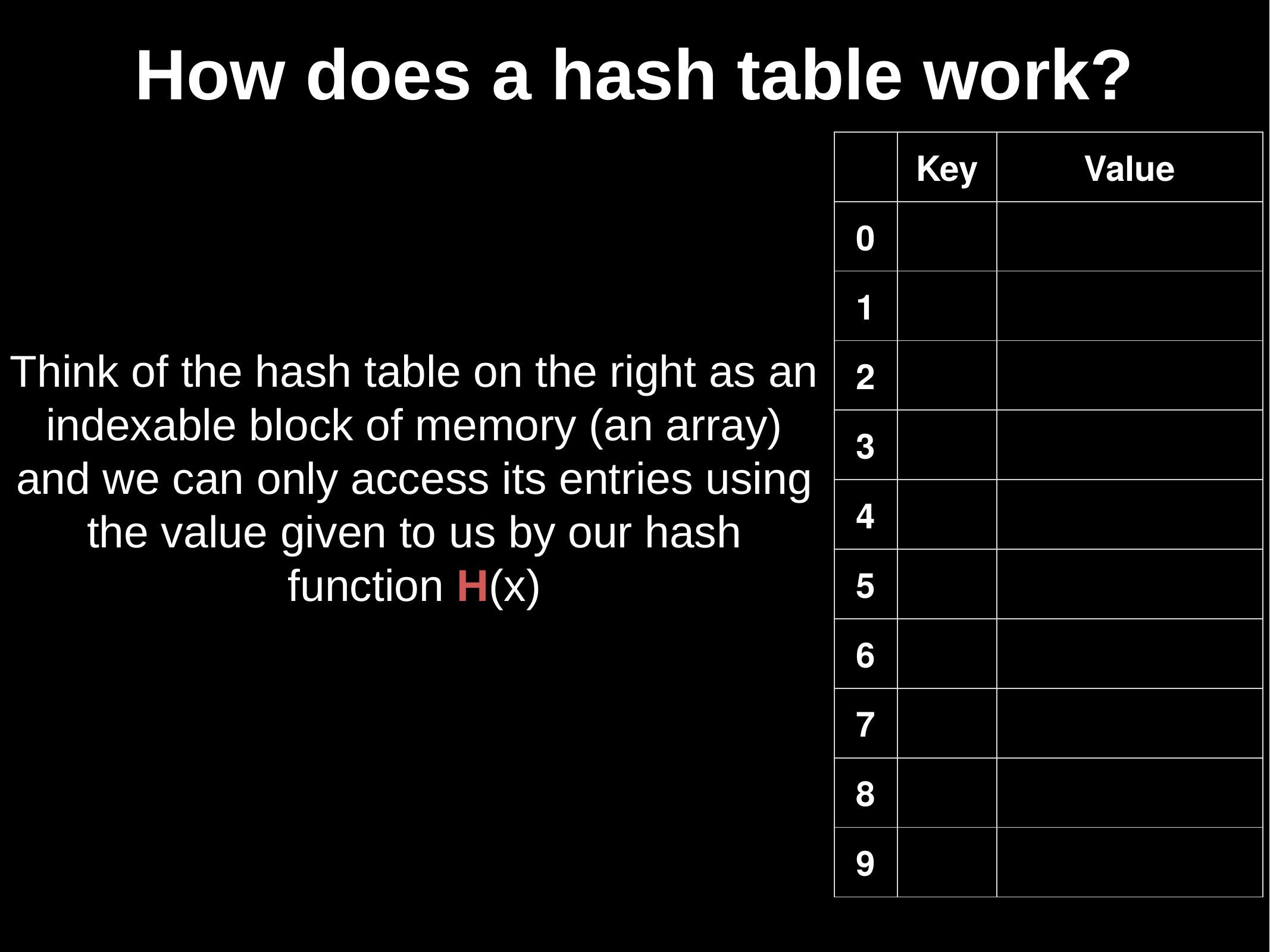

# How does a hash table work?
|  | Key | Value |
| --- | --- | --- |
| 0 |  |  |
| 1 |  |  |
| 2 |  |  |
| 3 |  |  |
| 4 |  |  |
| 5 |  |  |
| 6 |  |  |
| 7 |  |  |
| 8 |  |  |
| 9 |  |  |
Think of the hash table on the right as an indexable block of memory (an array) and we can only access its entries using the value given to us by our hash function H(x)